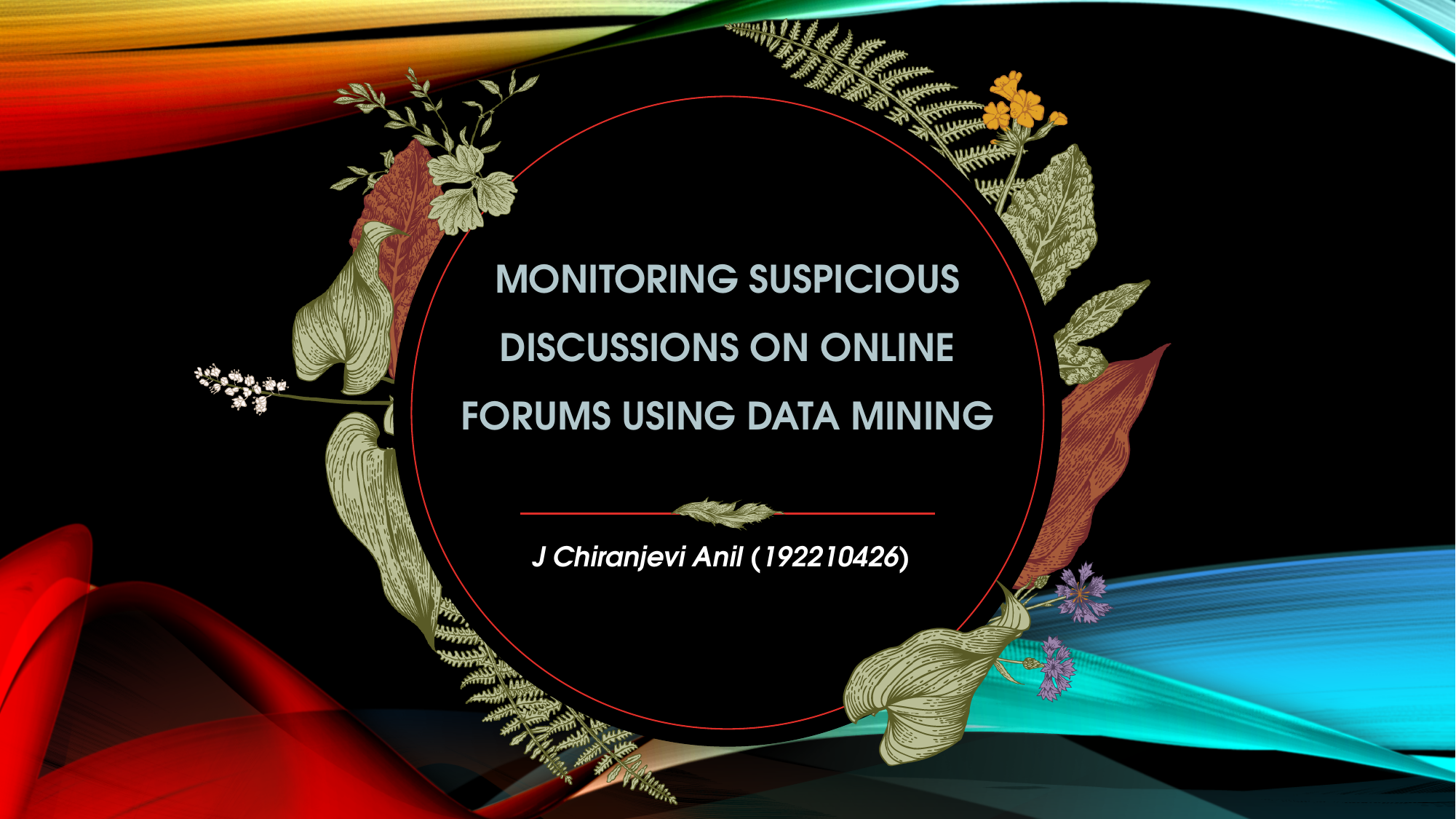

​
# Monitoring Suspicious Discussions On Online Forums Using Data Mining
J Chiranjevi Anil (192210426)